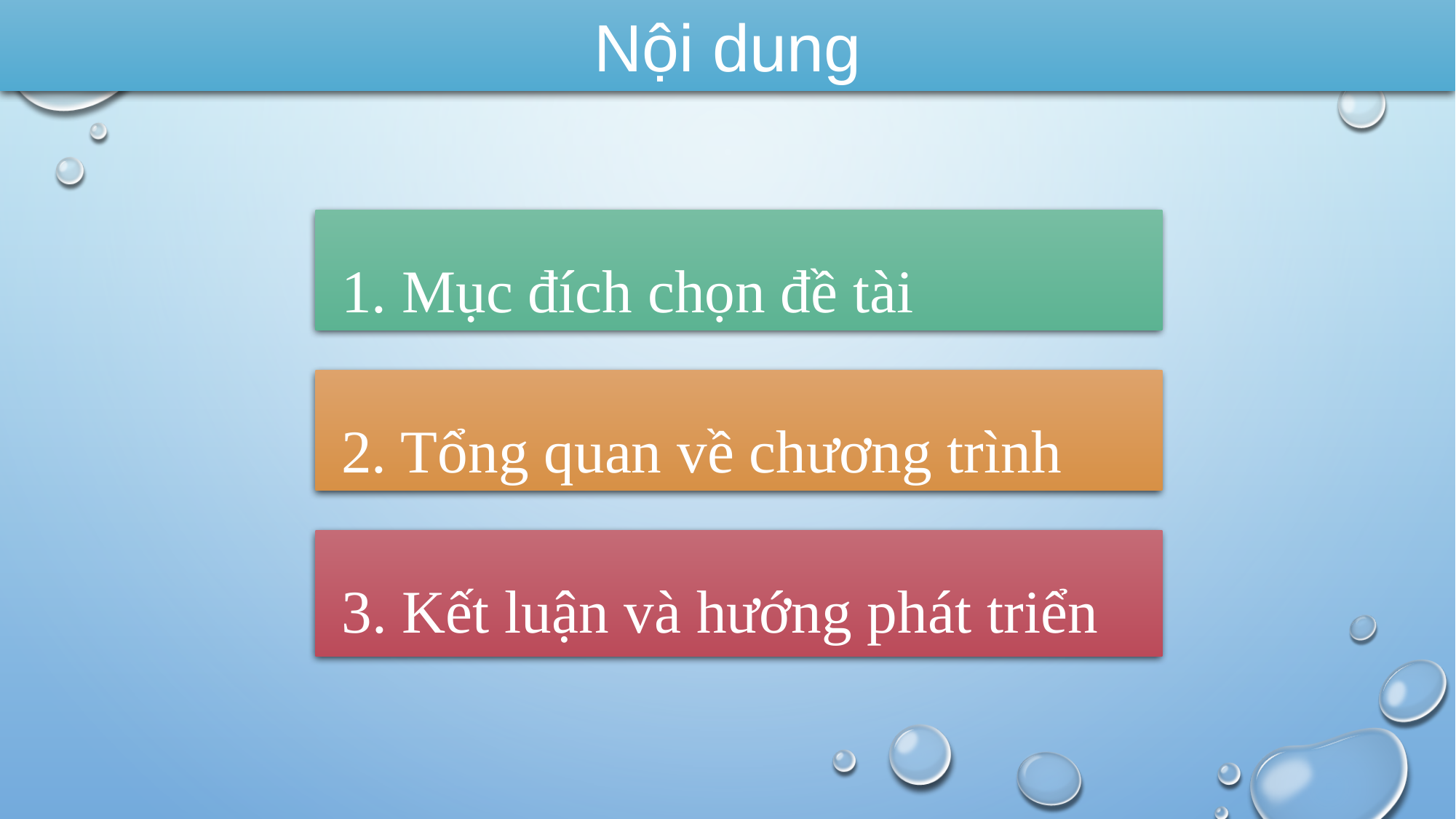

Nội dung
 1. Mục đích chọn đề tài
 2. Tổng quan về chương trình
 3. Kết luận và hướng phát triển